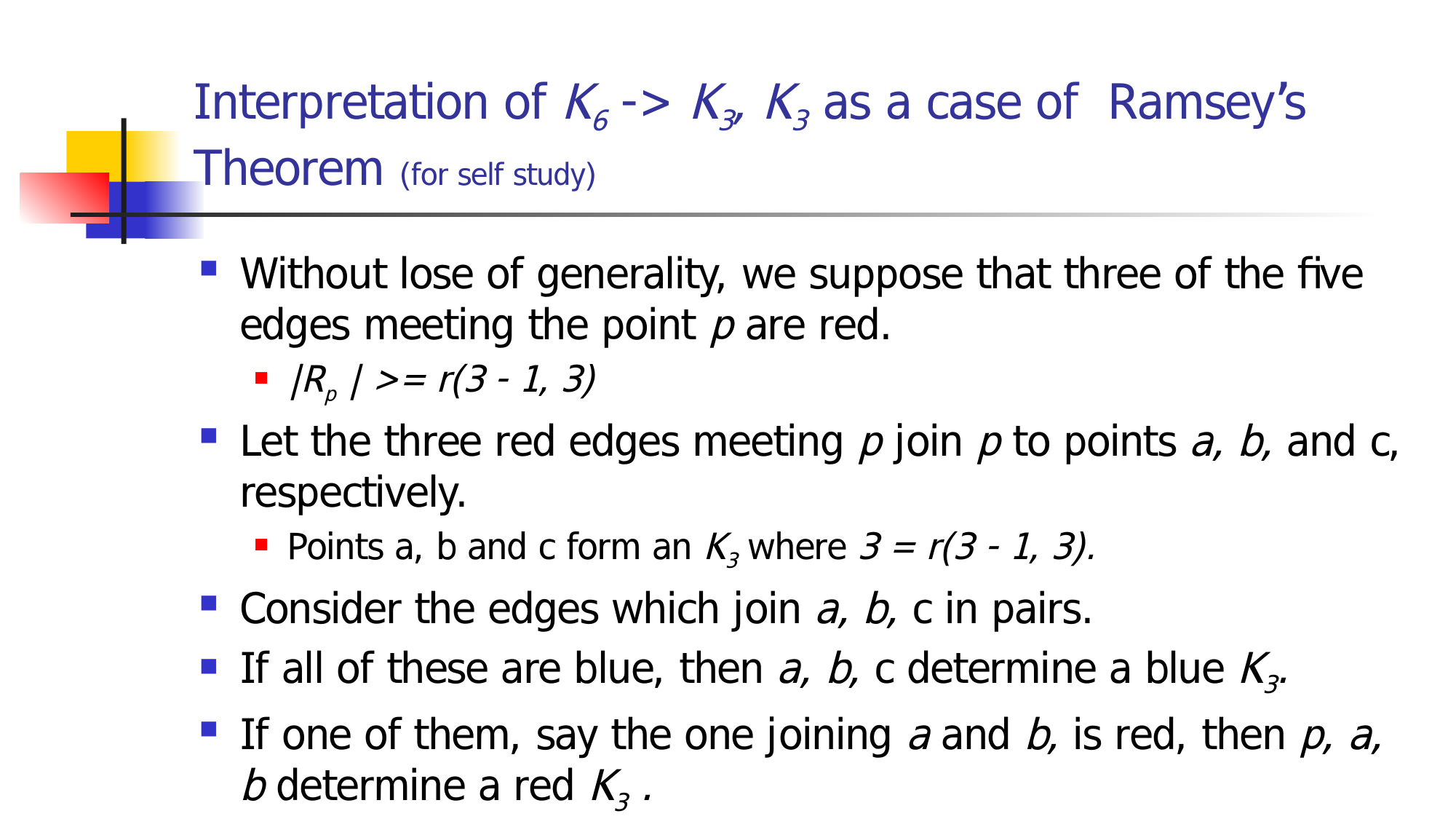

# Interpretation of K6 -> K3, K3  as a case of  Ramsey’s Theorem (for self study)
Without lose of generality, we suppose that three of the five edges meeting the point p are red.
|Rp | >= r(3 - 1, 3)
Let the three red edges meeting p join p to points a, b, and c, respectively.
Points a, b and c form an K3 where 3 = r(3 - 1, 3).
Consider the edges which join a, b, c in pairs.
If all of these are blue, then a, b, c determine a blue K3.
If one of them, say the one joining a and b, is red, then p, a, b determine a red K3 .